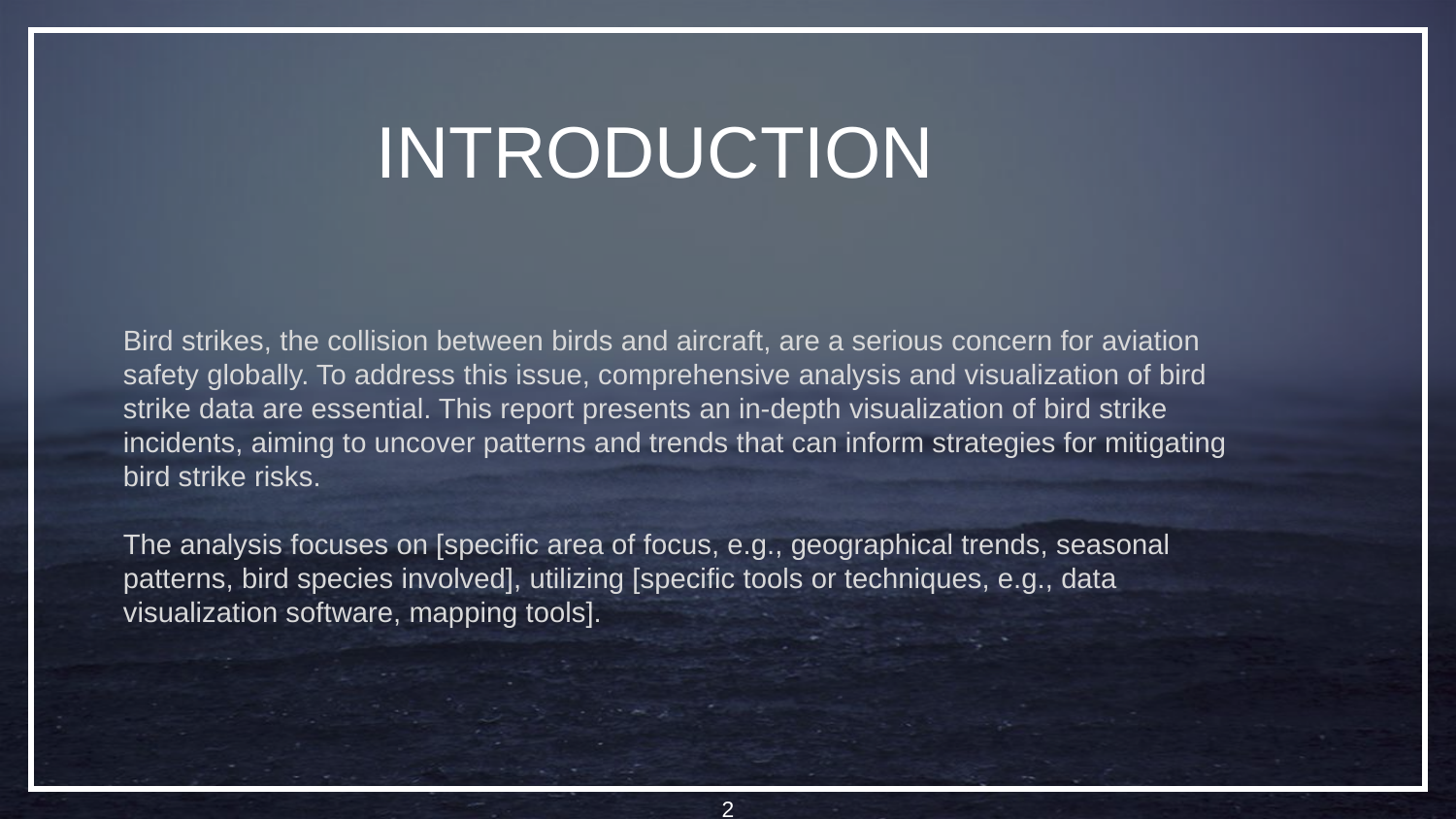

# INTRODUCTION

Bird strikes, the collision between birds and aircraft, are a serious concern for aviation safety globally. To address this issue, comprehensive analysis and visualization of bird strike data are essential. This report presents an in-depth visualization of bird strike incidents, aiming to uncover patterns and trends that can inform strategies for mitigating bird strike risks.

The analysis focuses on [specific area of focus, e.g., geographical trends, seasonal patterns, bird species involved], utilizing [specific tools or techniques, e.g., data visualization software, mapping tools].
2